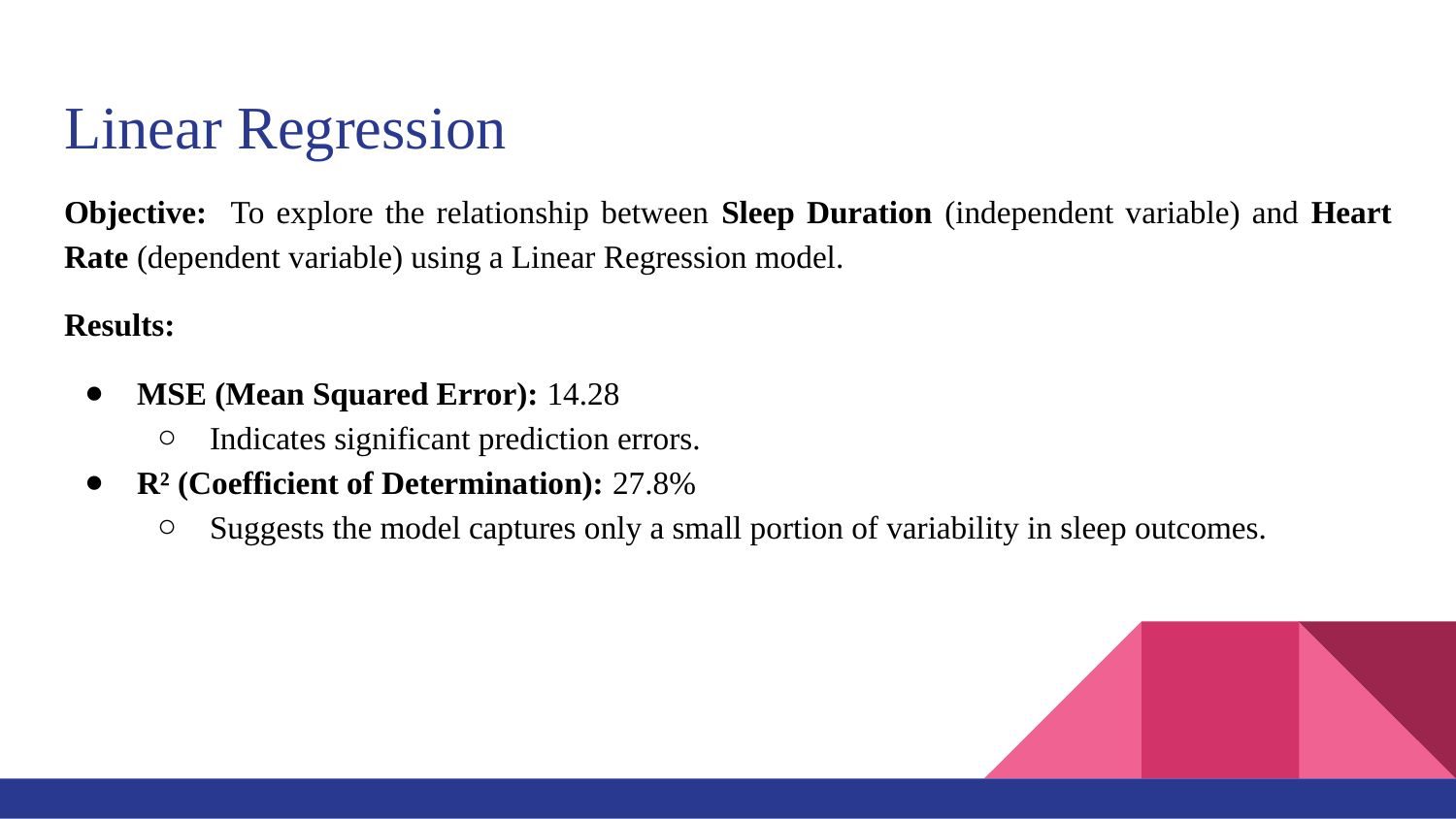

Linear Regression
Objective:  To explore the relationship between Sleep Duration (independent variable) and Heart Rate (dependent variable) using a Linear Regression model.
Results:
MSE (Mean Squared Error): 14.28
Indicates significant prediction errors.
R² (Coefficient of Determination): 27.8%
Suggests the model captures only a small portion of variability in sleep outcomes.